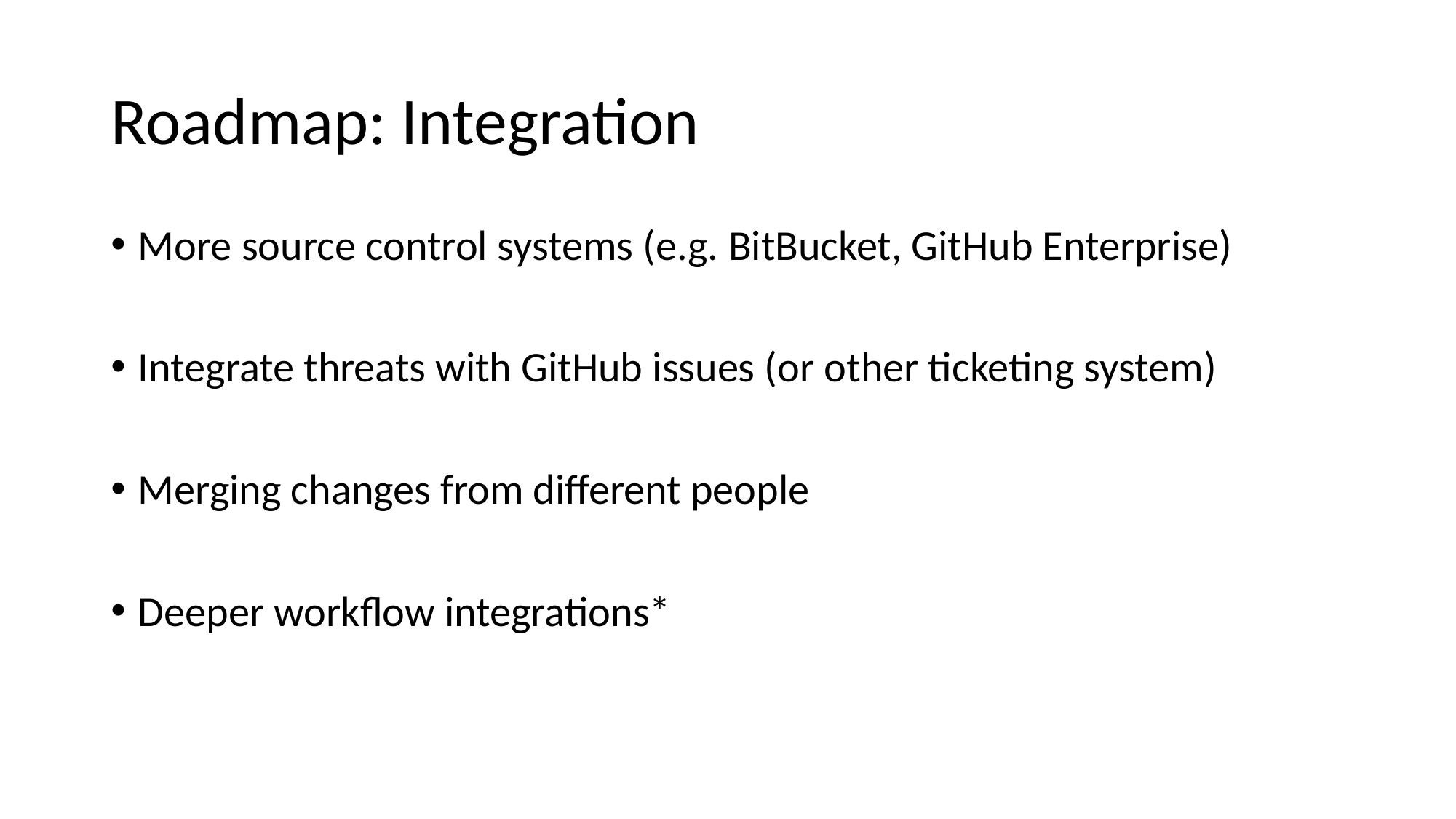

# Roadmap: Integration
More source control systems (e.g. BitBucket, GitHub Enterprise)

Integrate threats with GitHub issues (or other ticketing system)

Merging changes from different people

Deeper workflow integrations*